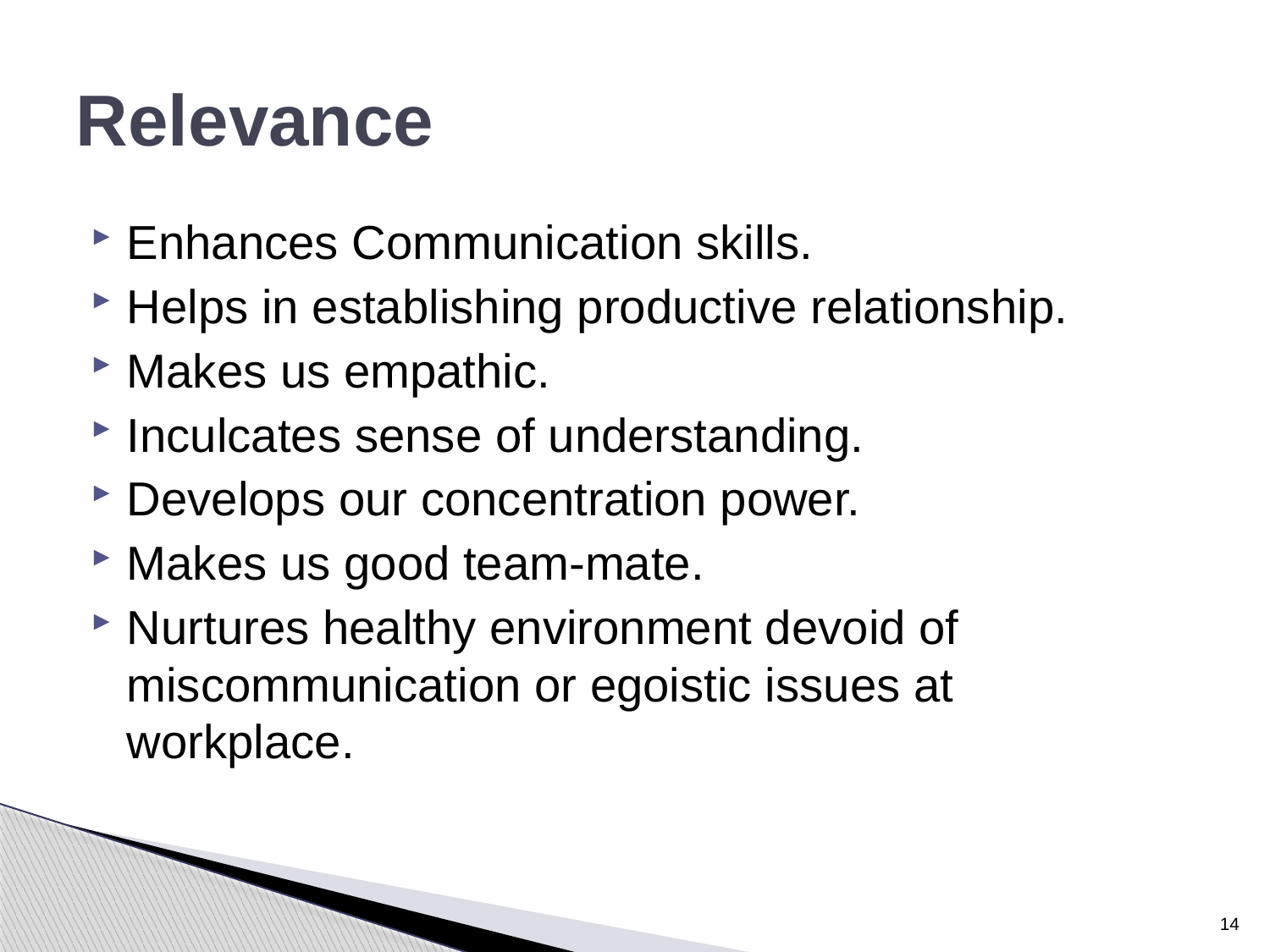

# Relevance
Enhances Communication skills.
Helps in establishing productive relationship.
Makes us empathic.
Inculcates sense of understanding.
Develops our concentration power.
Makes us good team-mate.
Nurtures healthy environment devoid of miscommunication or egoistic issues at workplace.

14